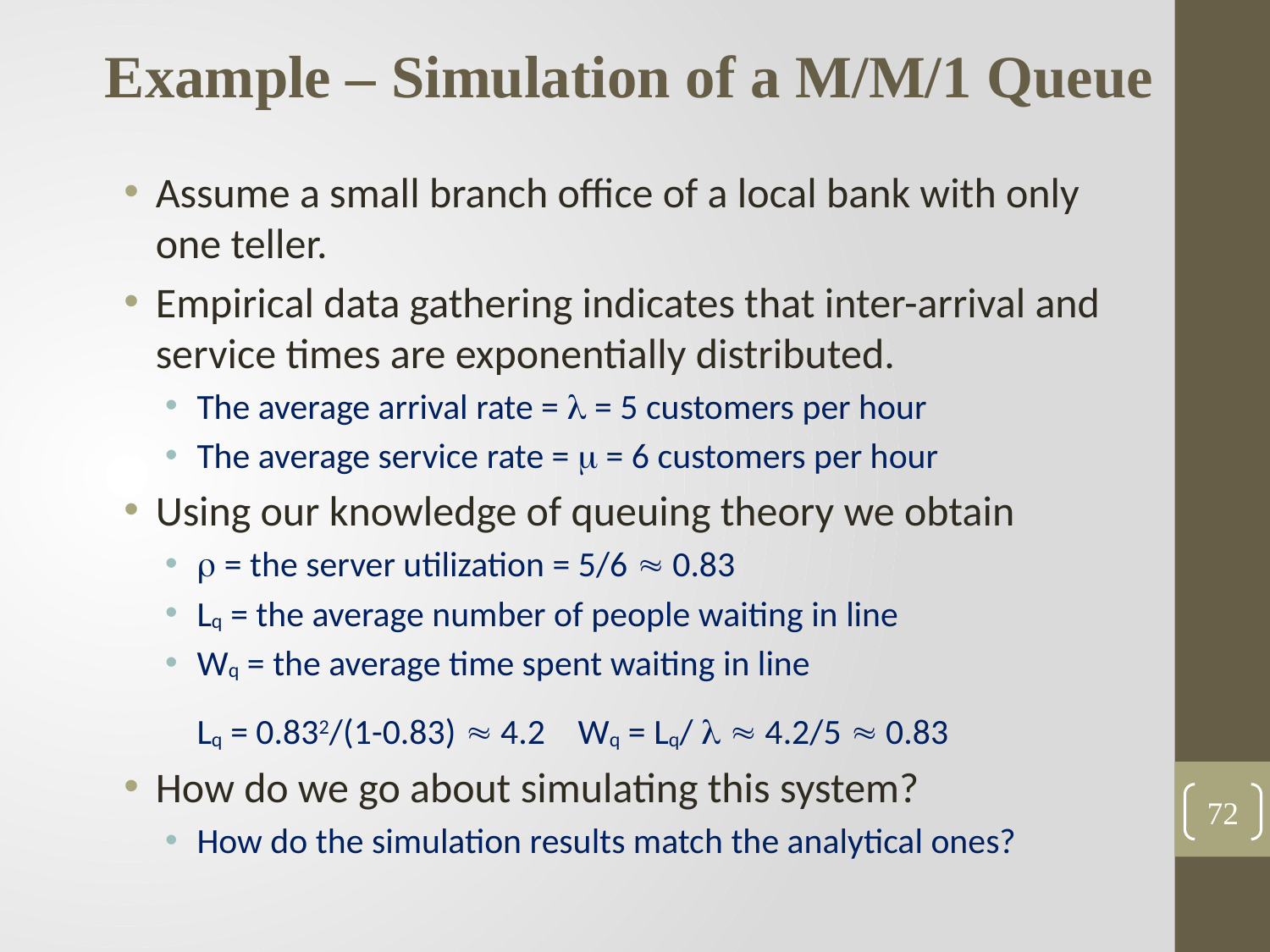

Example – Simulation of a M/M/1 Queue
Assume a small branch office of a local bank with only one teller.
Empirical data gathering indicates that inter-arrival and service times are exponentially distributed.
The average arrival rate = λ = 5 customers per hour
The average service rate = μ = 6 customers per hour
Using our knowledge of queuing theory we obtain
ρ = the server utilization = 5/6 ≈ 0.83
Lq = the average number of people waiting in line
Wq = the average time spent waiting in line

	Lq = 0.832/(1-0.83) ≈ 4.2	Wq = Lq/ λ ≈ 4.2/5 ≈ 0.83
How do we go about simulating this system?
How do the simulation results match the analytical ones?
72